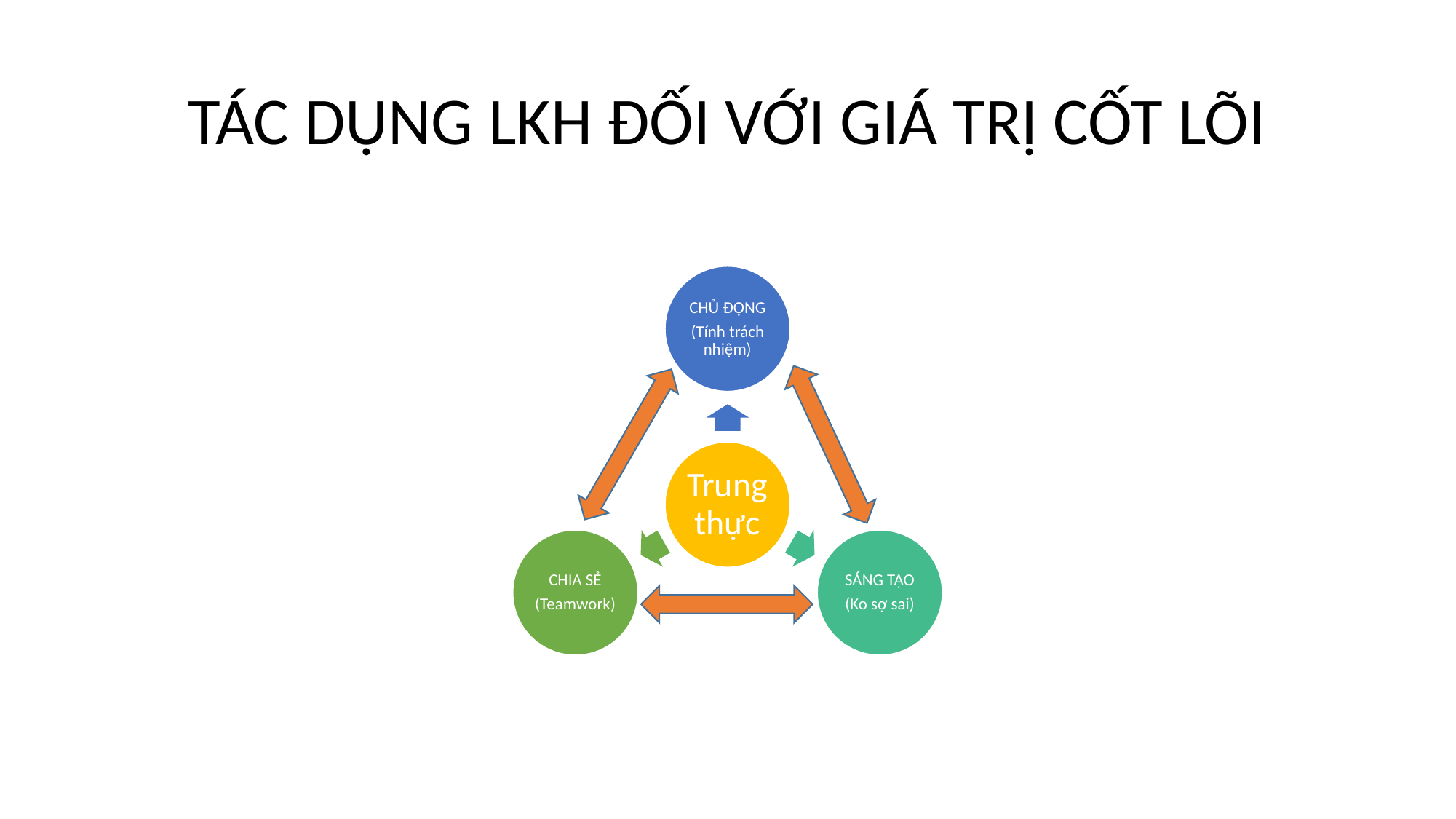

# TÁC DỤNG LKH ĐỐI VỚI GIÁ TRỊ CỐT LÕI
Trung thực

CHỦ ĐỘNG
(Tính trách nhiệm)

SÁNG TẠO
(Ko sợ sai)

CHIA SẺ
(Teamwork)